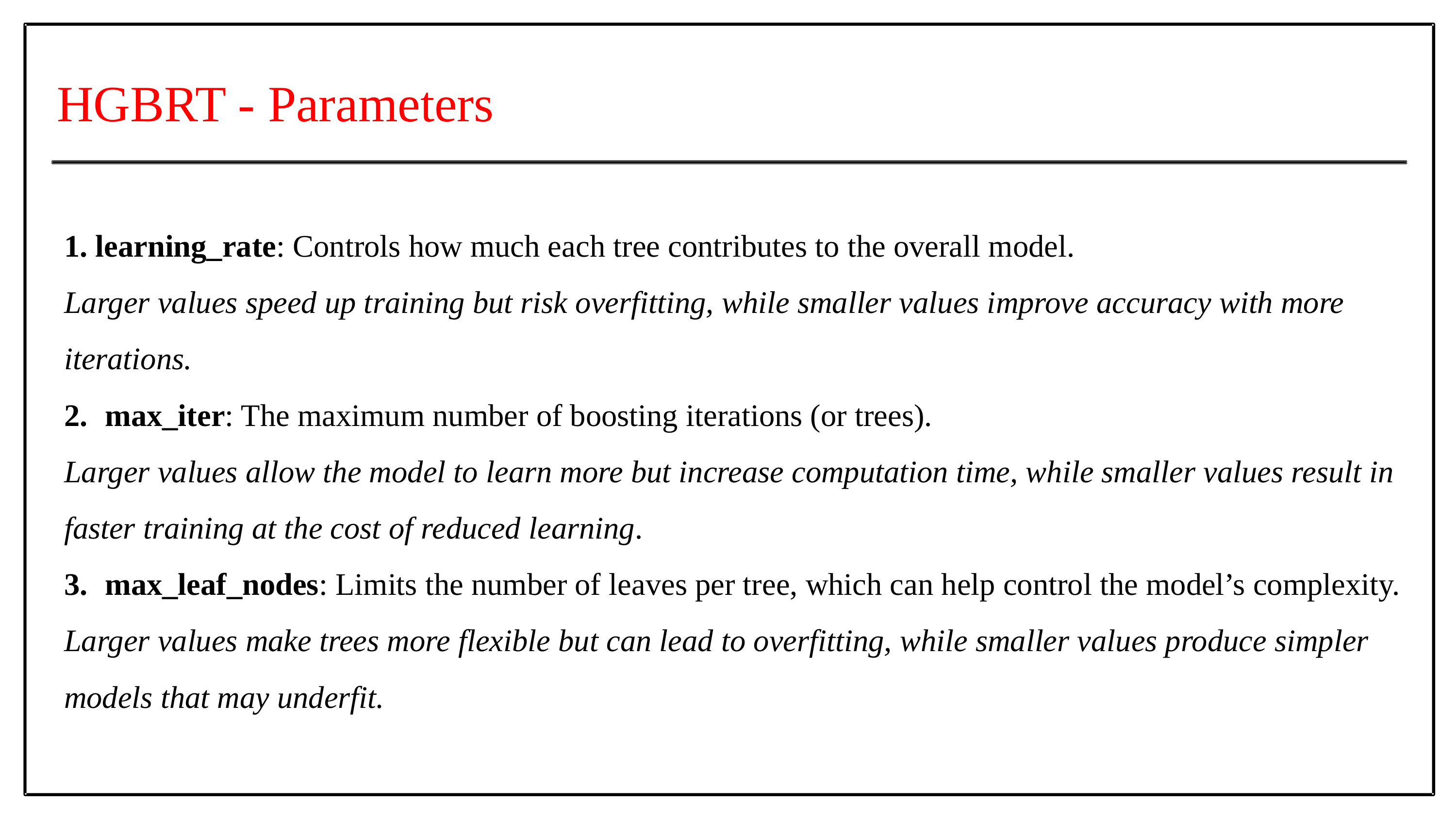

HGBRT - Parameters

 learning_rate: Controls how much each tree contributes to the overall model.
Larger values speed up training but risk overfitting, while smaller values improve accuracy with more iterations.
max_iter: The maximum number of boosting iterations (or trees).
Larger values allow the model to learn more but increase computation time, while smaller values result in faster training at the cost of reduced learning.
max_leaf_nodes: Limits the number of leaves per tree, which can help control the model’s complexity.
Larger values make trees more flexible but can lead to overfitting, while smaller values produce simpler models that may underfit.